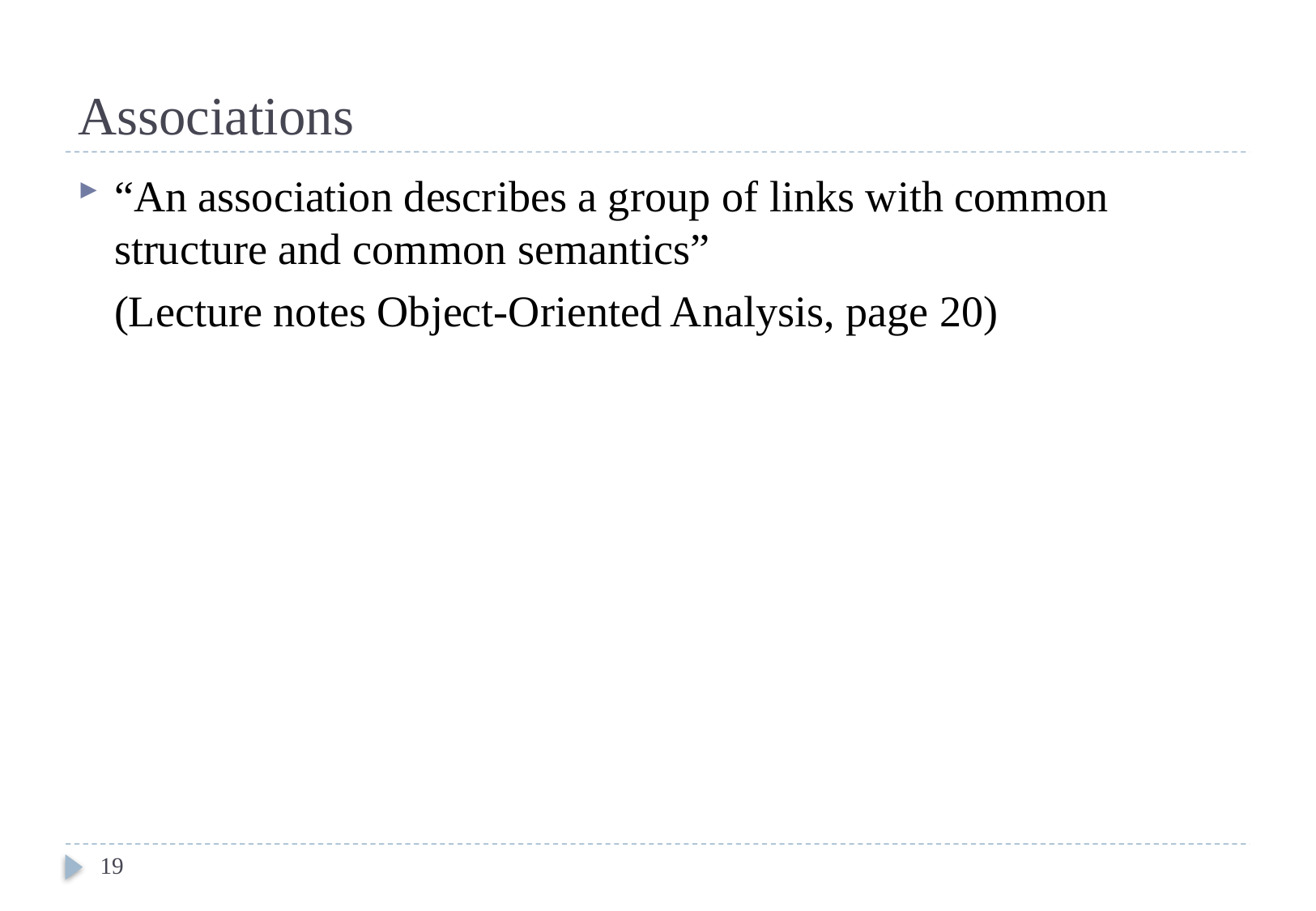

# Associations
“An association describes a group of links with common structure and common semantics”
	(Lecture notes Object-Oriented Analysis, page 20)
19